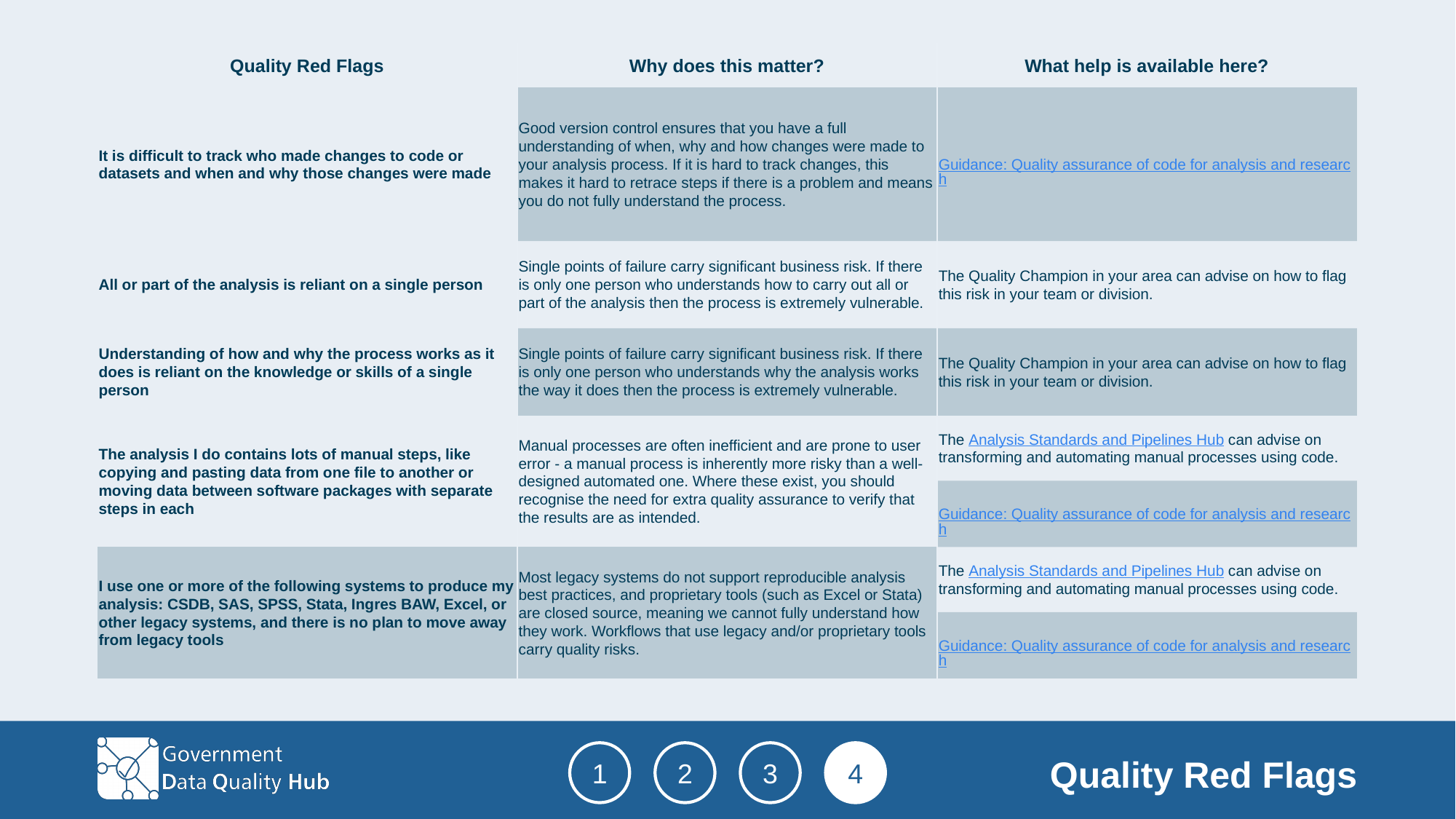

| Quality Red Flags | Why does this matter? | What help is available here? |
| --- | --- | --- |
| It is difficult to track who made changes to code or datasets and when and why those changes were made | Good version control ensures that you have a full understanding of when, why and how changes were made to your analysis process. If it is hard to track changes, this makes it hard to retrace steps if there is a problem and means you do not fully understand the process. | Guidance: Quality assurance of code for analysis and research |
| All or part of the analysis is reliant on a single person | Single points of failure carry significant business risk. If there is only one person who understands how to carry out all or part of the analysis then the process is extremely vulnerable. | The Quality Champion in your area can advise on how to flag this risk in your team or division. |
| Understanding of how and why the process works as it does is reliant on the knowledge or skills of a single person | Single points of failure carry significant business risk. If there is only one person who understands why the analysis works the way it does then the process is extremely vulnerable. | The Quality Champion in your area can advise on how to flag this risk in your team or division. |
| The analysis I do contains lots of manual steps, like copying and pasting data from one file to another or moving data between software packages with separate steps in each | Manual processes are often inefficient and are prone to user error - a manual process is inherently more risky than a well-designed automated one. Where these exist, you should recognise the need for extra quality assurance to verify that the results are as intended. | The Analysis Standards and Pipelines Hub can advise on transforming and automating manual processes using code. |
|  |  | Guidance: Quality assurance of code for analysis and research |
| I use one or more of the following systems to produce my analysis: CSDB, SAS, SPSS, Stata, Ingres BAW, Excel, or other legacy systems, and there is no plan to move away from legacy tools | Most legacy systems do not support reproducible analysis best practices, and proprietary tools (such as Excel or Stata) are closed source, meaning we cannot fully understand how they work. Workflows that use legacy and/or proprietary tools carry quality risks. | The Analysis Standards and Pipelines Hub can advise on transforming and automating manual processes using code. |
|  |  | Guidance: Quality assurance of code for analysis and research |

1
2
3
4
Quality Red Flags